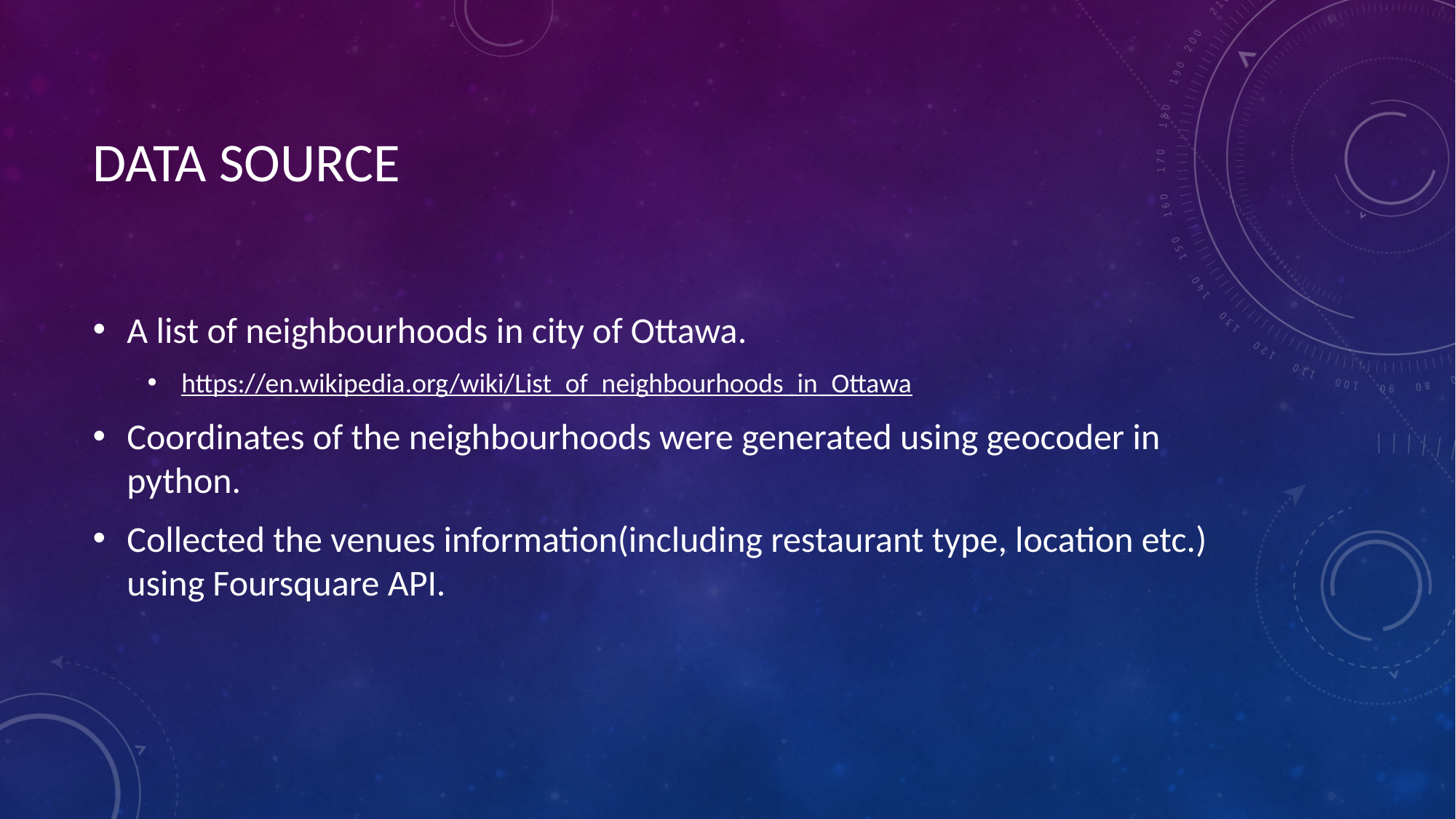

# Data Source
A list of neighbourhoods in city of Ottawa.
https://en.wikipedia.org/wiki/List_of_neighbourhoods_in_Ottawa
Coordinates of the neighbourhoods were generated using geocoder in python.
Collected the venues information(including restaurant type, location etc.) using Foursquare API.